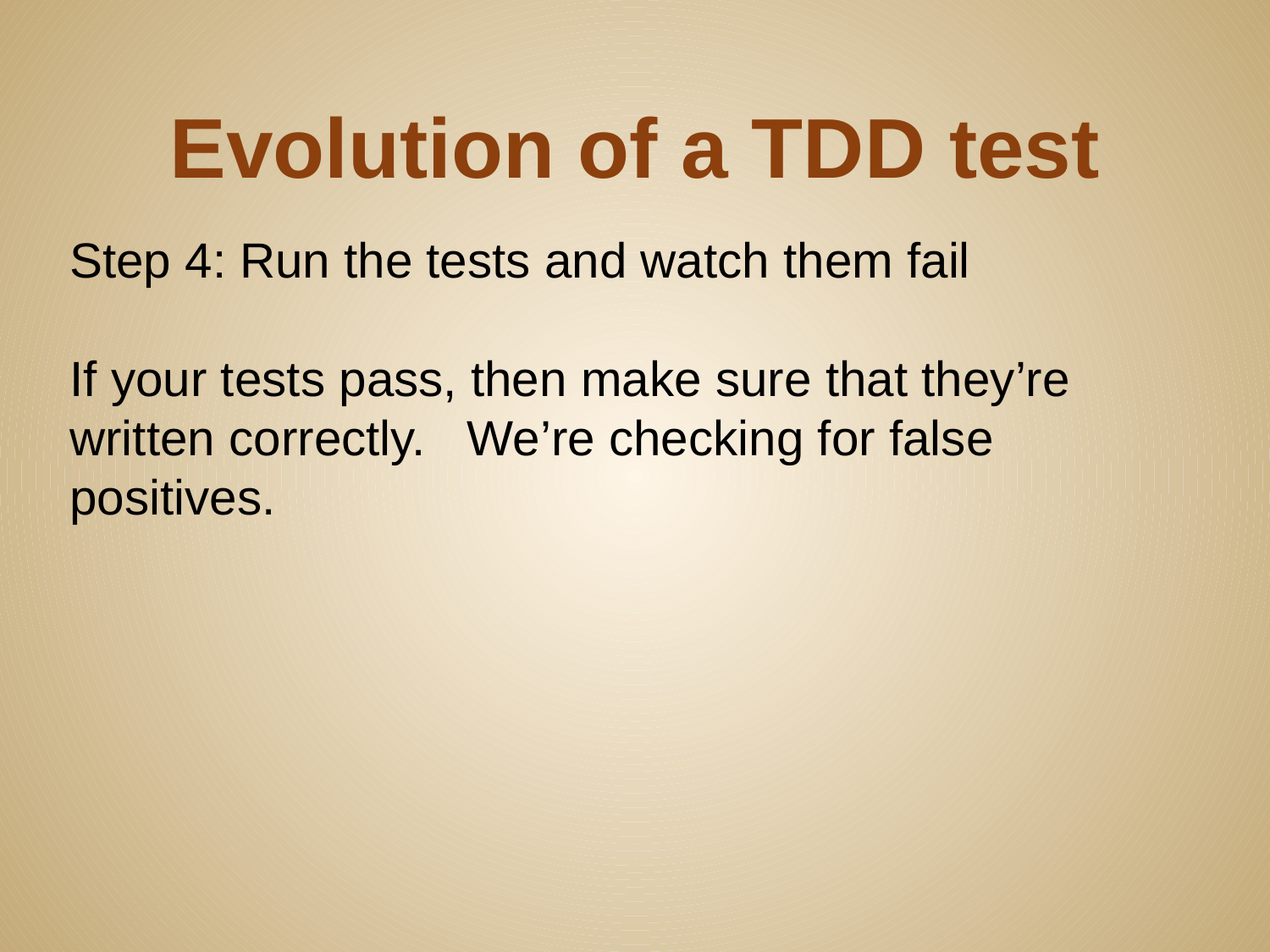

# Evolution of a TDD test
Step 4: Run the tests and watch them fail

If your tests pass, then make sure that they’re written correctly.   We’re checking for false positives.